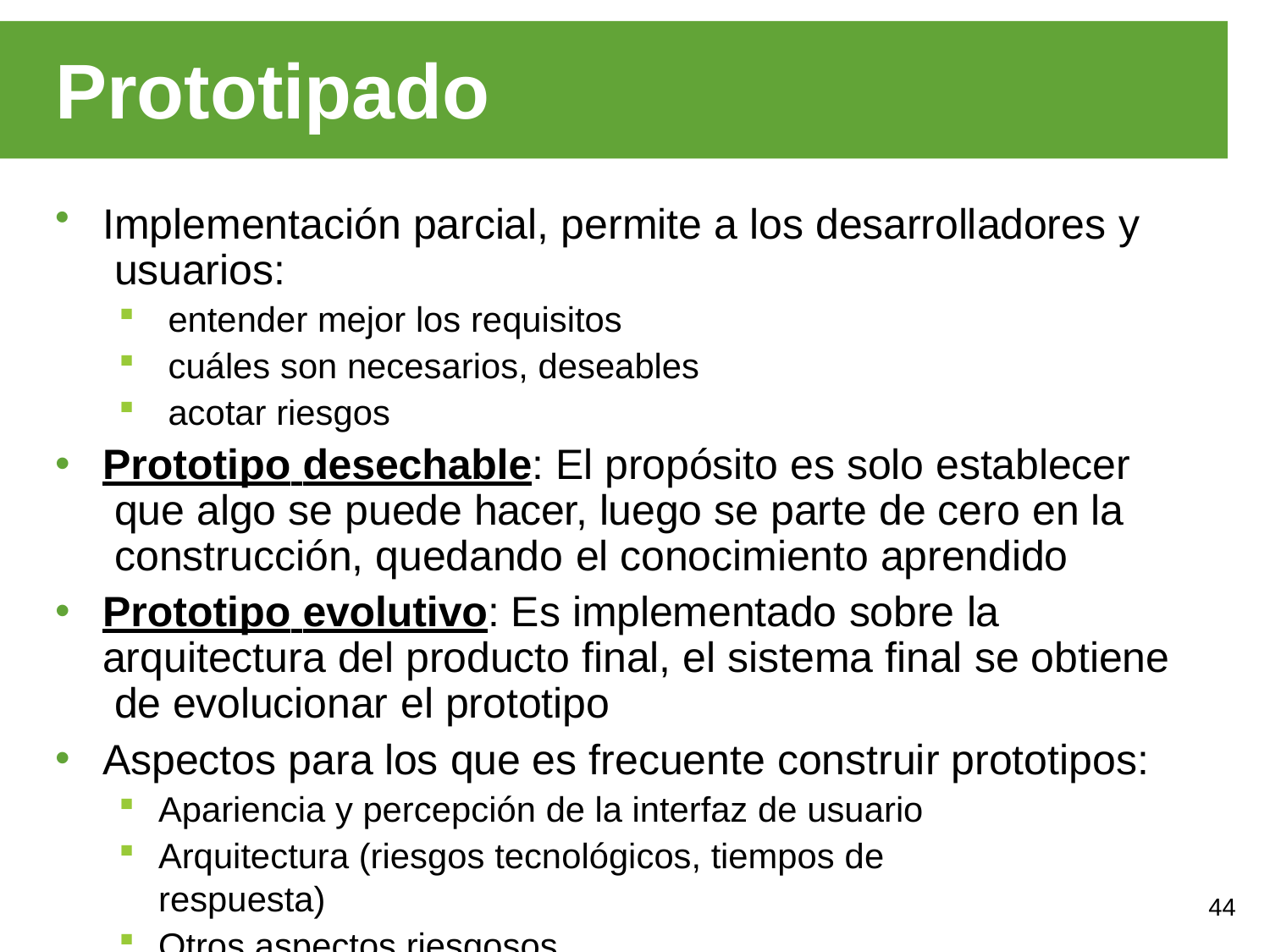

# Prototipado
Implementación parcial, permite a los desarrolladores y  usuarios:
entender mejor los requisitos
cuáles son necesarios, deseables
acotar riesgos
Prototipo desechable: El propósito es solo establecer  que algo se puede hacer, luego se parte de cero en la  construcción, quedando el conocimiento aprendido
Prototipo evolutivo: Es implementado sobre la  arquitectura del producto final, el sistema final se obtiene  de evolucionar el prototipo
Aspectos para los que es frecuente construir prototipos:
Apariencia y percepción de la interfaz de usuario
Arquitectura (riesgos tecnológicos, tiempos de respuesta)
Otros aspectos riesgosos
44